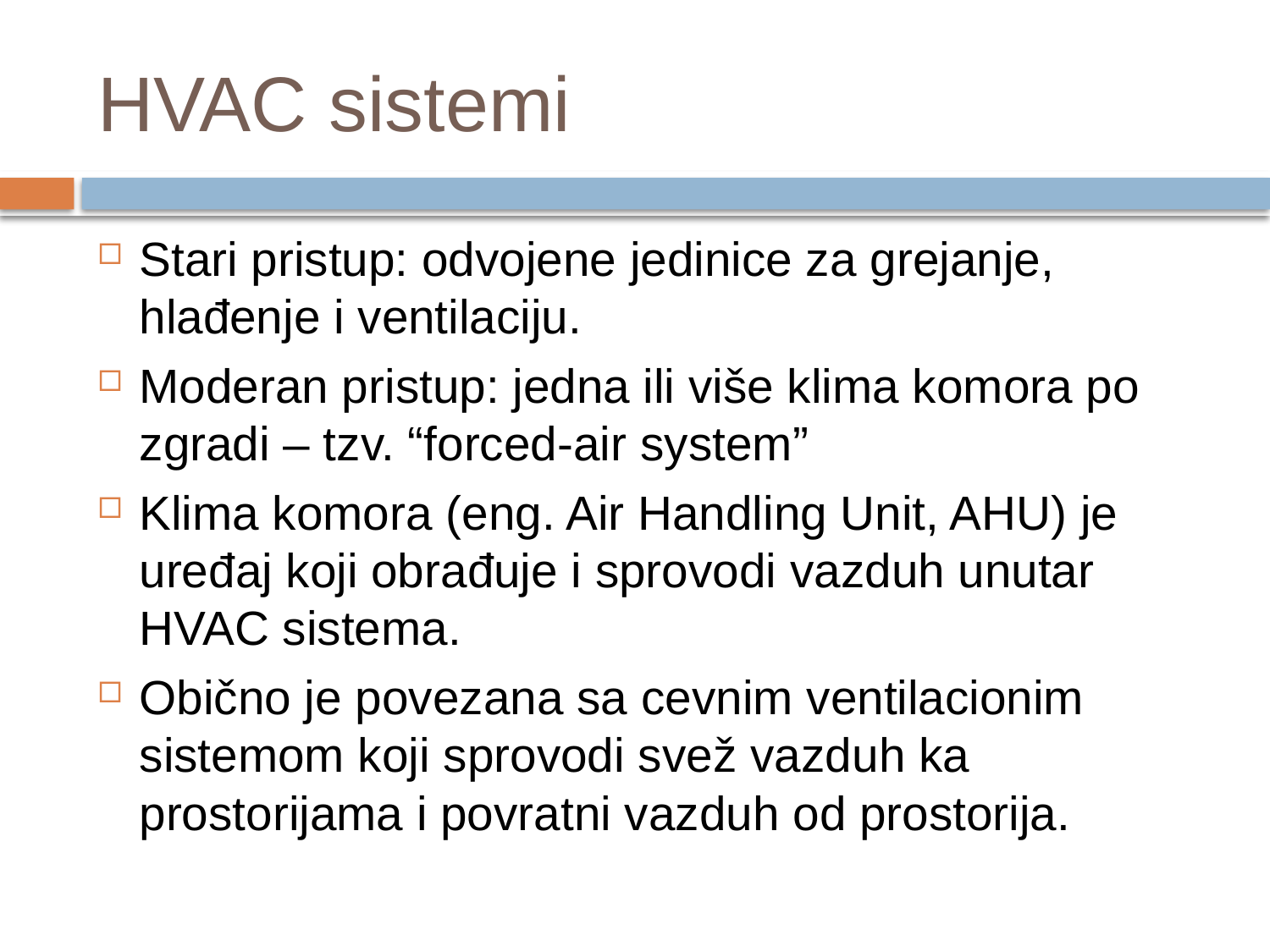

# HVAC sistemi
Stari pristup: odvojene jedinice za grejanje, hlađenje i ventilaciju.
Moderan pristup: jedna ili više klima komora po zgradi – tzv. “forced-air system”
Klima komora (eng. Air Handling Unit, AHU) je uređaj koji obrađuje i sprovodi vazduh unutar HVAC sistema.
Obično je povezana sa cevnim ventilacionim sistemom koji sprovodi svež vazduh ka prostorijama i povratni vazduh od prostorija.